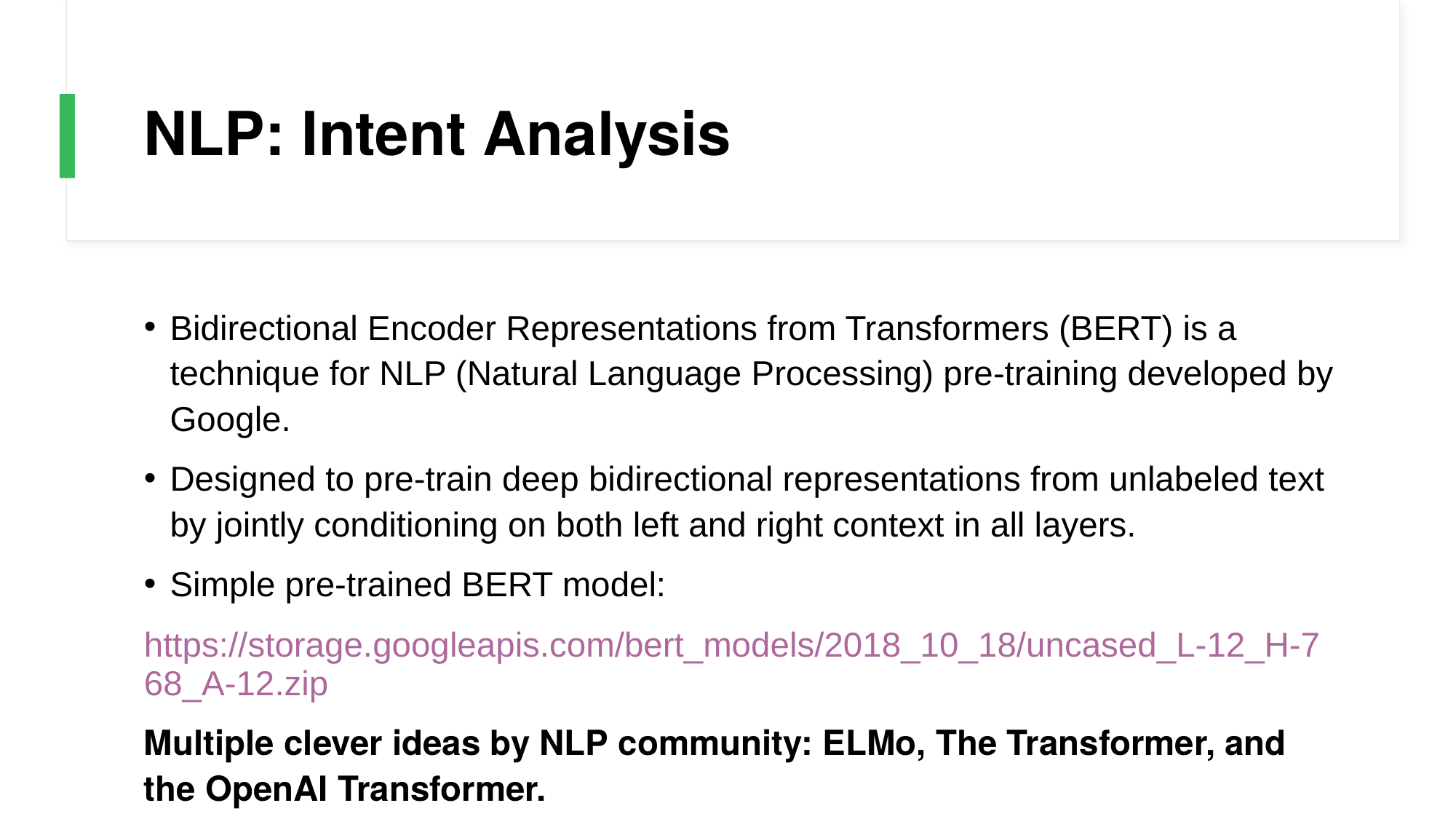

# NLP: Intent Analysis
Bidirectional Encoder Representations from Transformers (BERT) is a technique for NLP (Natural Language Processing) pre-training developed by Google.
Designed to pre-train deep bidirectional representations from unlabeled text by jointly conditioning on both left and right context in all layers.
Simple pre-trained BERT model:
https://storage.googleapis.com/bert_models/2018_10_18/uncased_L-12_H-768_A-12.zip
Multiple clever ideas by NLP community: ELMo, The Transformer, and the OpenAI Transformer.